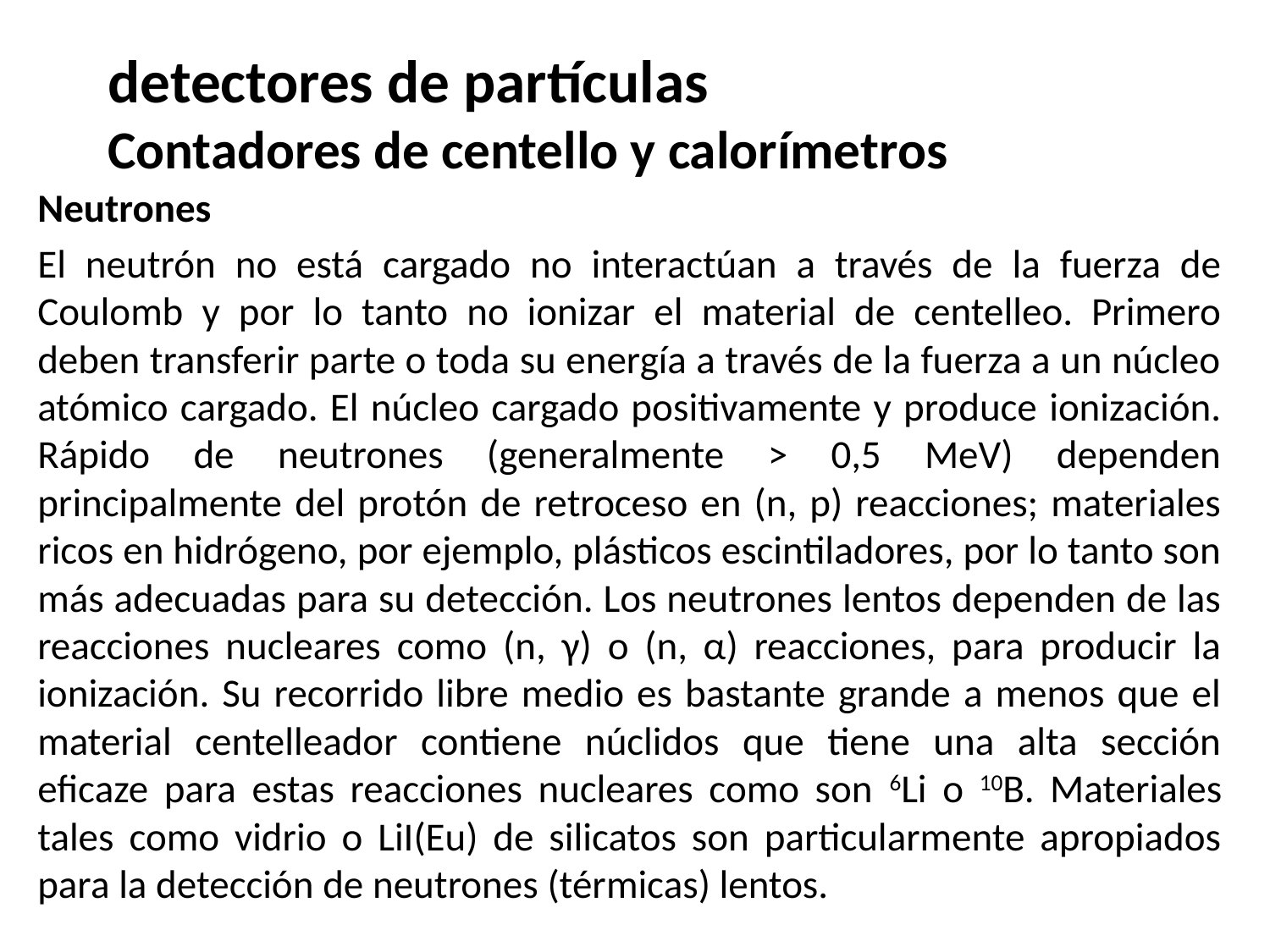

# detectores de partículas Contadores de centello y calorímetros
Neutrones
El neutrón no está cargado no interactúan a través de la fuerza de Coulomb y por lo tanto no ionizar el material de centelleo. Primero deben transferir parte o toda su energía a través de la fuerza a un núcleo atómico cargado. El núcleo cargado positivamente y produce ionización. Rápido de neutrones (generalmente > 0,5 MeV) dependen principalmente del protón de retroceso en (n, p) reacciones; materiales ricos en hidrógeno, por ejemplo, plásticos escintiladores, por lo tanto son más adecuadas para su detección. Los neutrones lentos dependen de las reacciones nucleares como (n, γ) o (n, α) reacciones, para producir la ionización. Su recorrido libre medio es bastante grande a menos que el material centelleador contiene núclidos que tiene una alta sección eficaze para estas reacciones nucleares como son 6Li o 10B. Materiales tales como vidrio o LiI(Eu) de silicatos son particularmente apropiados para la detección de neutrones (térmicas) lentos.